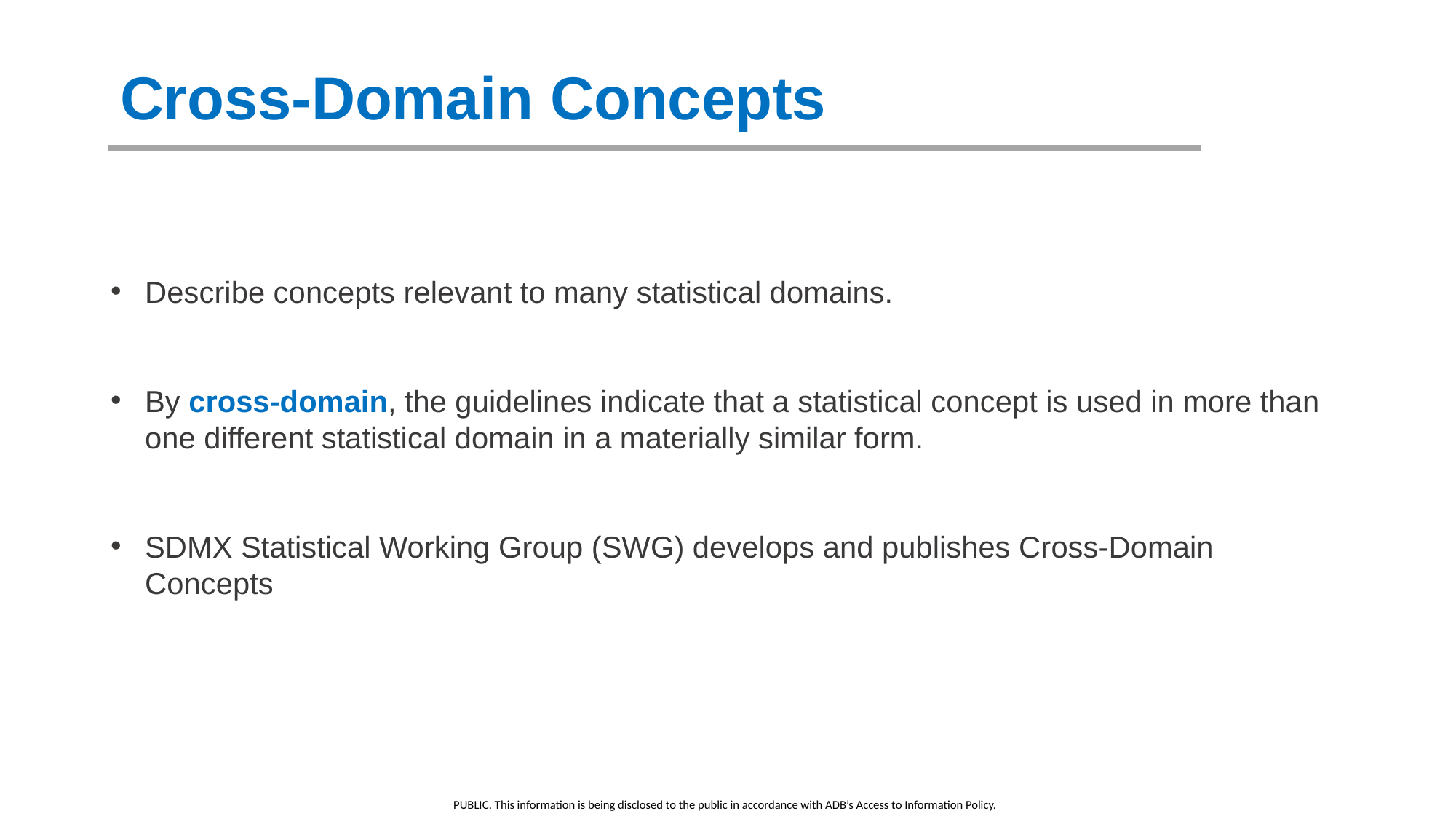

Cross-Domain Concepts
Describe concepts relevant to many statistical domains.

By cross-domain, the guidelines indicate that a statistical concept is used in more than one different statistical domain in a materially similar form.

SDMX Statistical Working Group (SWG) develops and publishes Cross-Domain Concepts